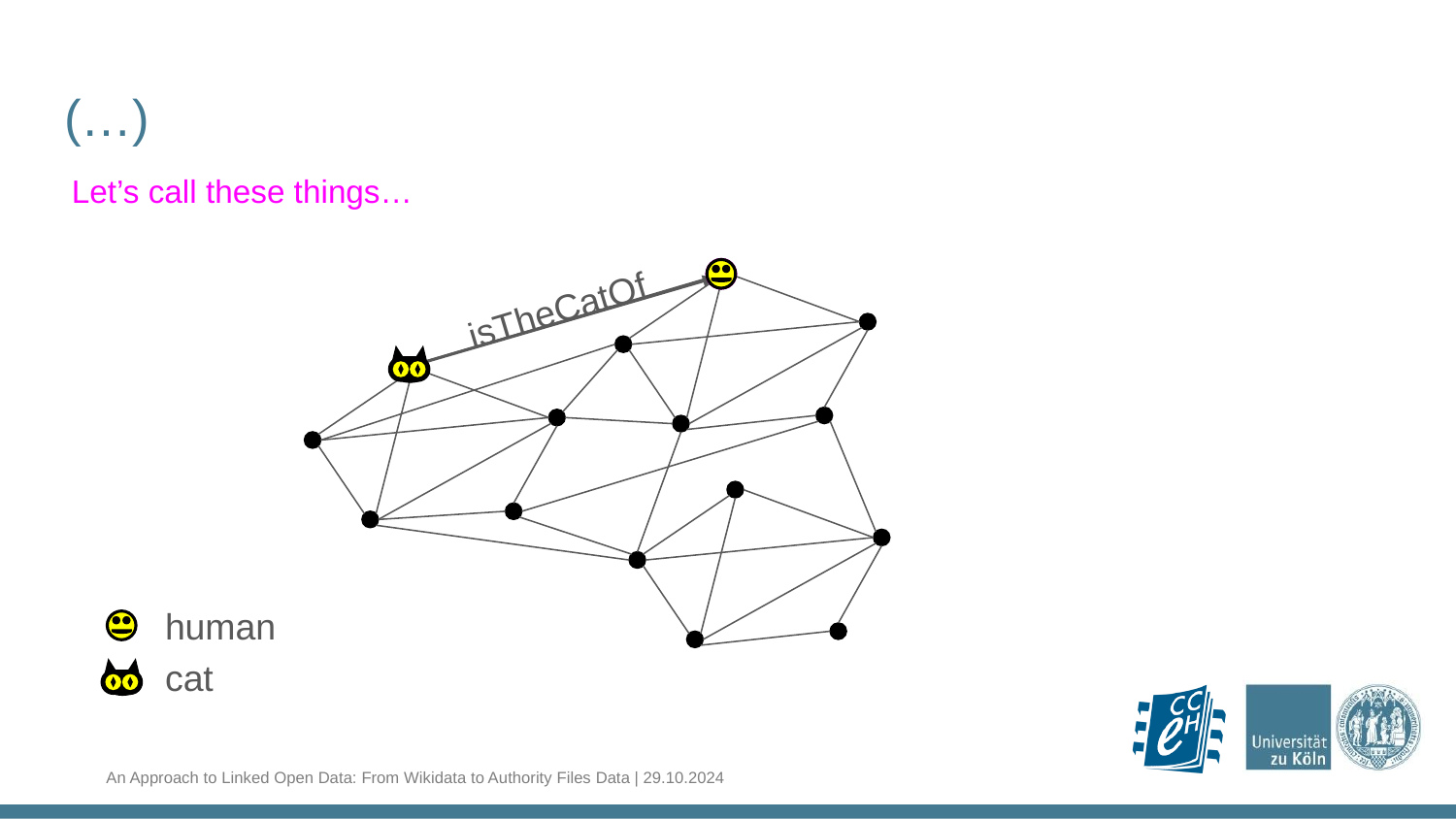

(…)
Let’s call these things…

isTheCatOf

human

cat